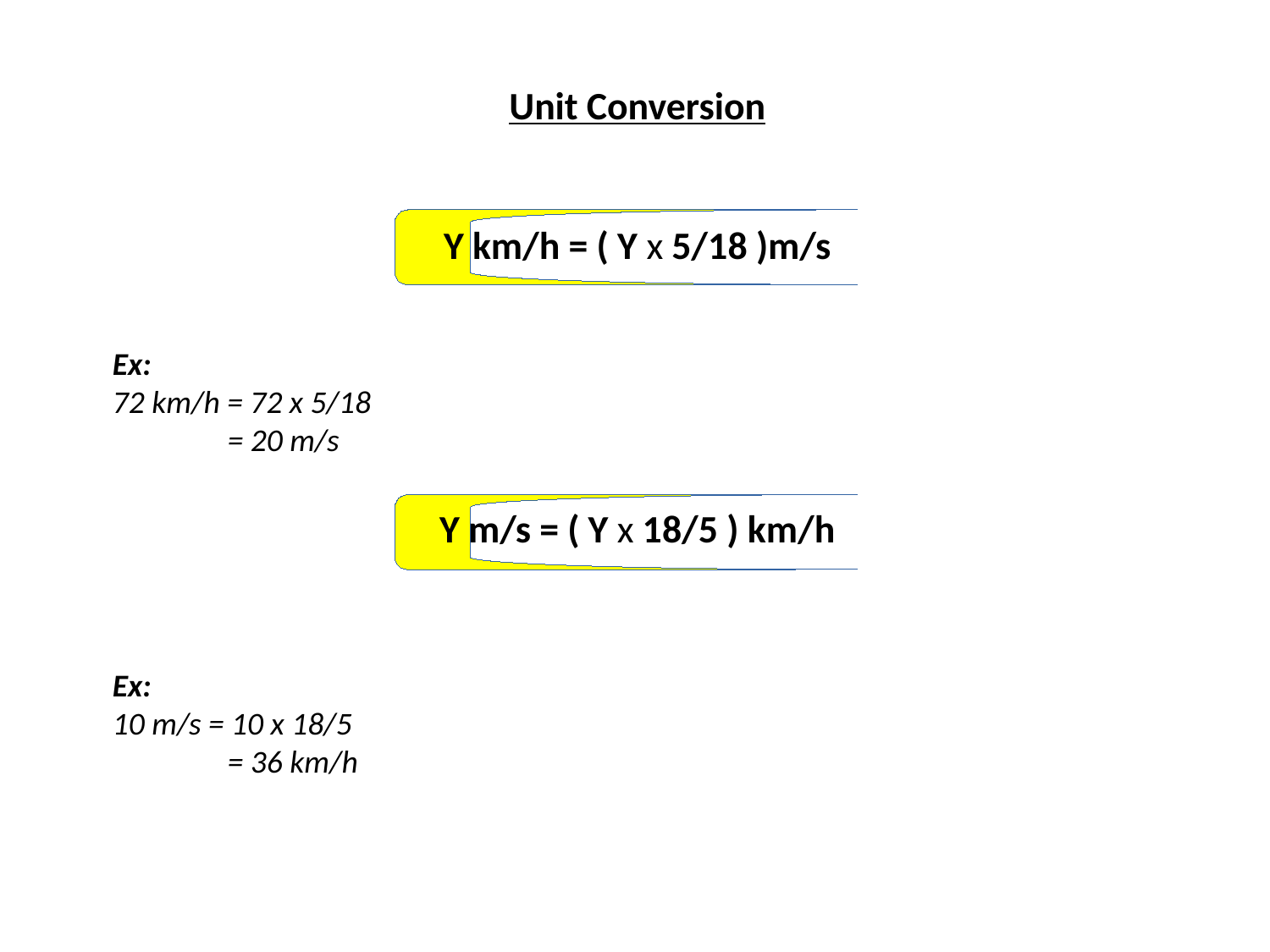

Unit Conversion

Y km/h = ( Y x 5/18 )m/s

Ex:
72 km/h = 72 x 5/18
                = 20 m/s

Y m/s = ( Y x 18/5 ) km/h

Ex:
10 m/s = 10 x 18/5
                = 36 km/h